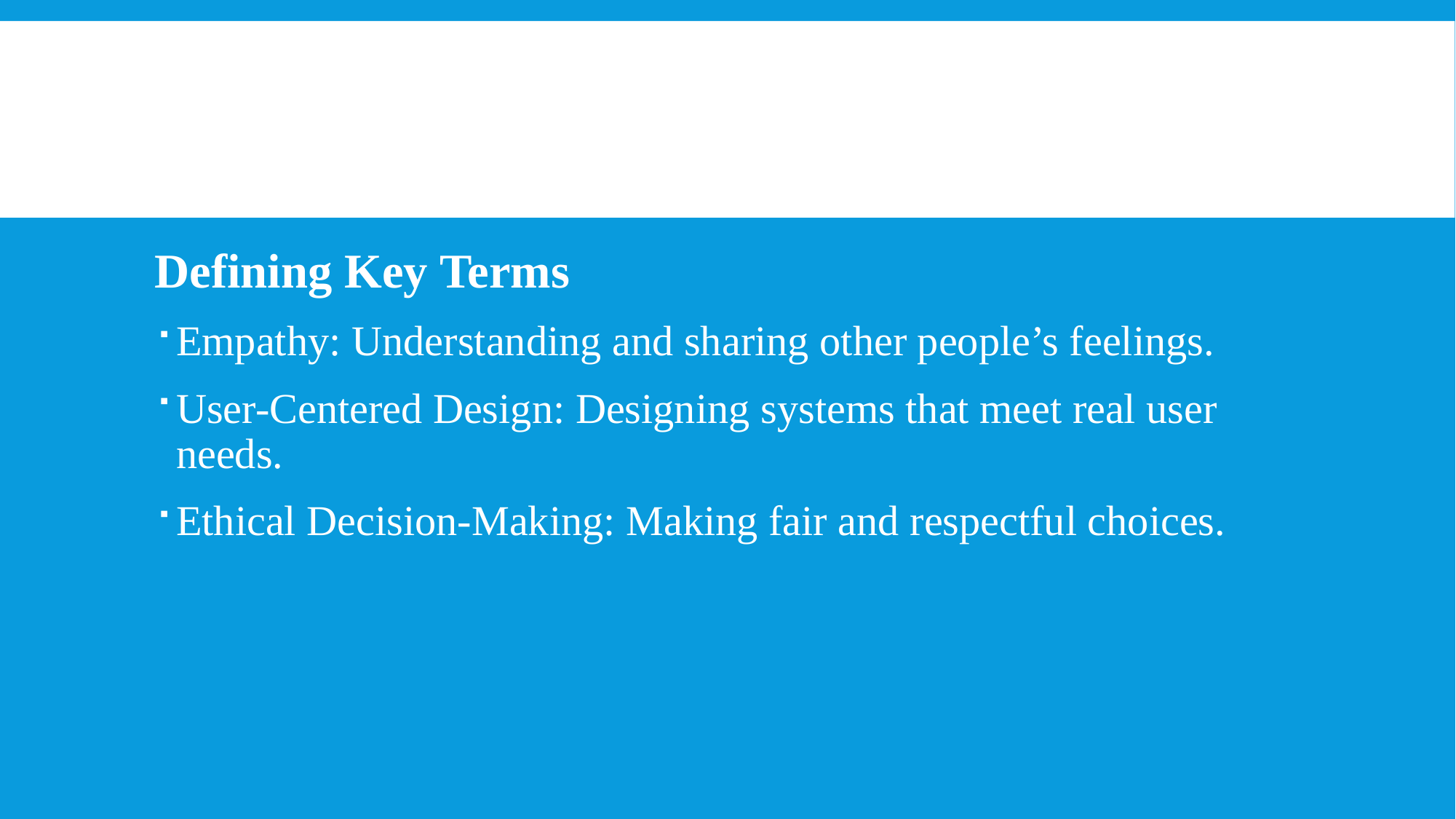

#
Defining Key Terms
Empathy: Understanding and sharing other people’s feelings.
User-Centered Design: Designing systems that meet real user needs.
Ethical Decision-Making: Making fair and respectful choices.